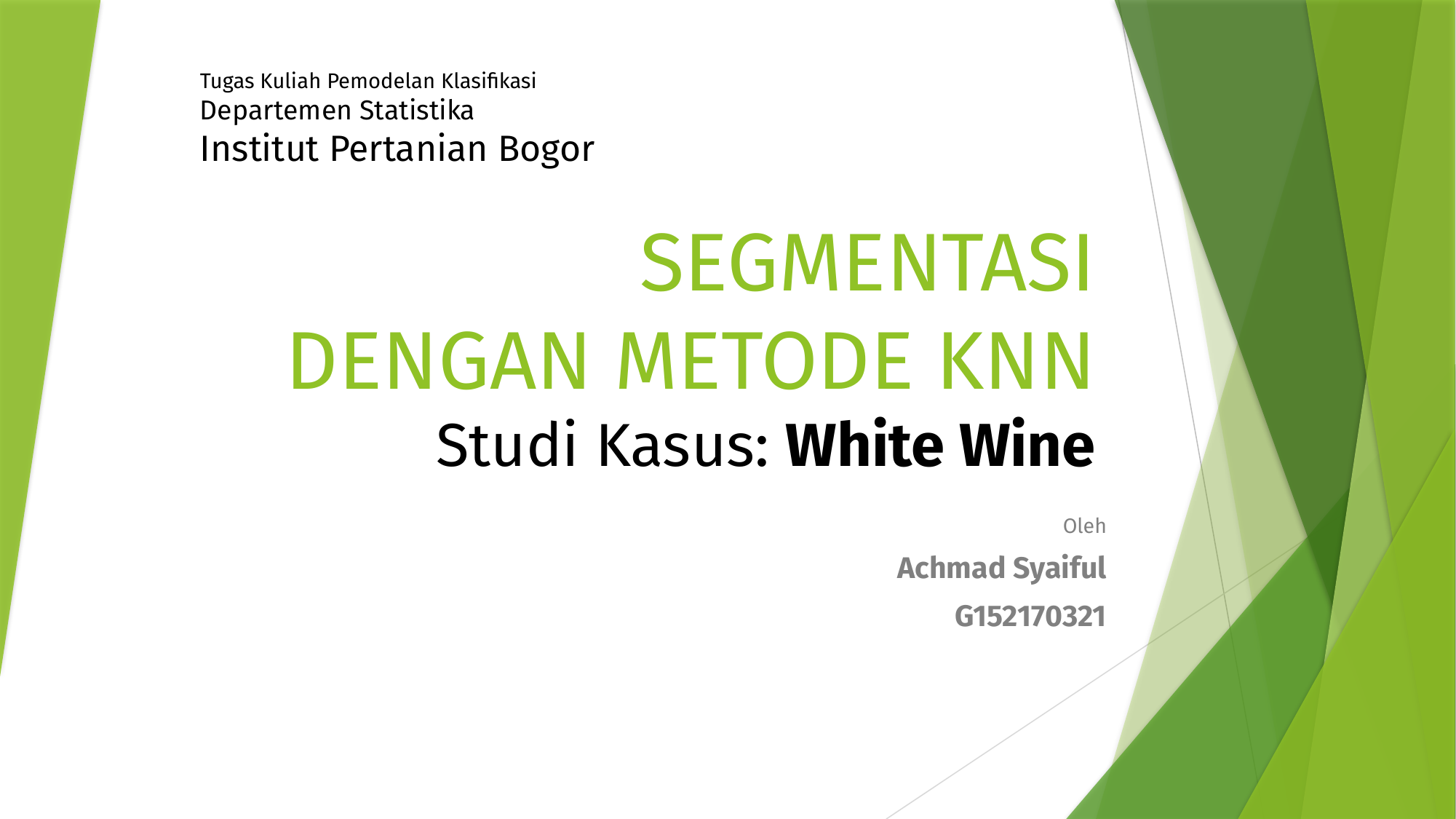

Tugas Kuliah Pemodelan Klasifikasi
Departemen Statistika
Institut Pertanian Bogor
# SEGMENTASI DENGAN METODE KNN Studi Kasus: White Wine
Oleh
Achmad Syaiful
G152170321